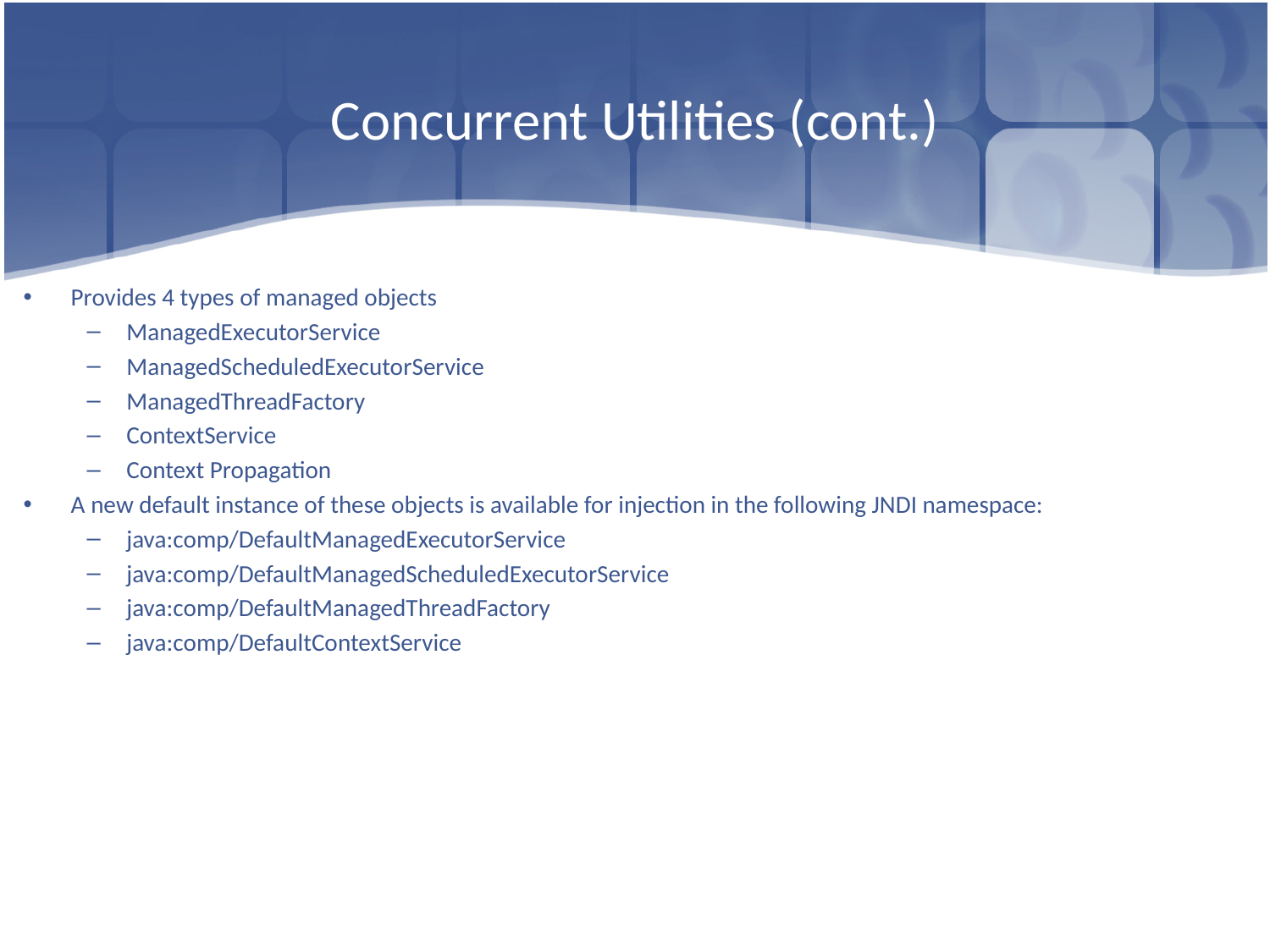

# Concurrent Utilities (cont.)
Provides 4 types of managed objects
ManagedExecutorService
ManagedScheduledExecutorService
ManagedThreadFactory
ContextService
Context Propagation
A new default instance of these objects is available for injection in the following JNDI namespace:
java:comp/DefaultManagedExecutorService
java:comp/DefaultManagedScheduledExecutorService
java:comp/DefaultManagedThreadFactory
java:comp/DefaultContextService